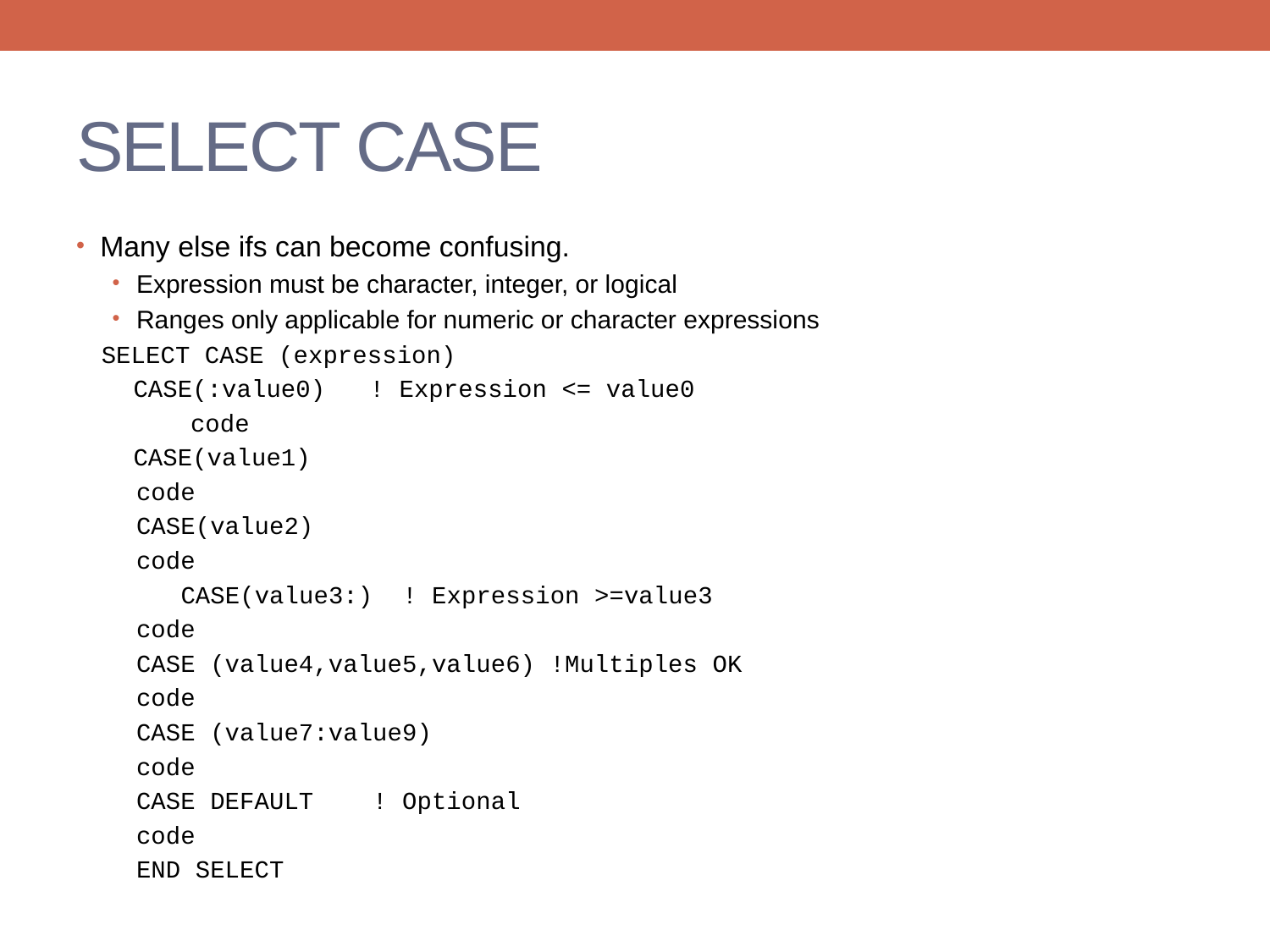

# SELECT CASE
Many else ifs can become confusing.
Expression must be character, integer, or logical
Ranges only applicable for numeric or character expressions
    SELECT CASE (expression)
	CASE(:value0)   ! Expression <= value0
		code
	CASE(value1)
		code
	CASE(value2)
		code
   CASE(value3:)  ! Expression >=value3
		code
	CASE (value4,value5,value6) !Multiples OK
		code
	CASE (value7:value9)
		code
	CASE DEFAULT    ! Optional
		code
END SELECT